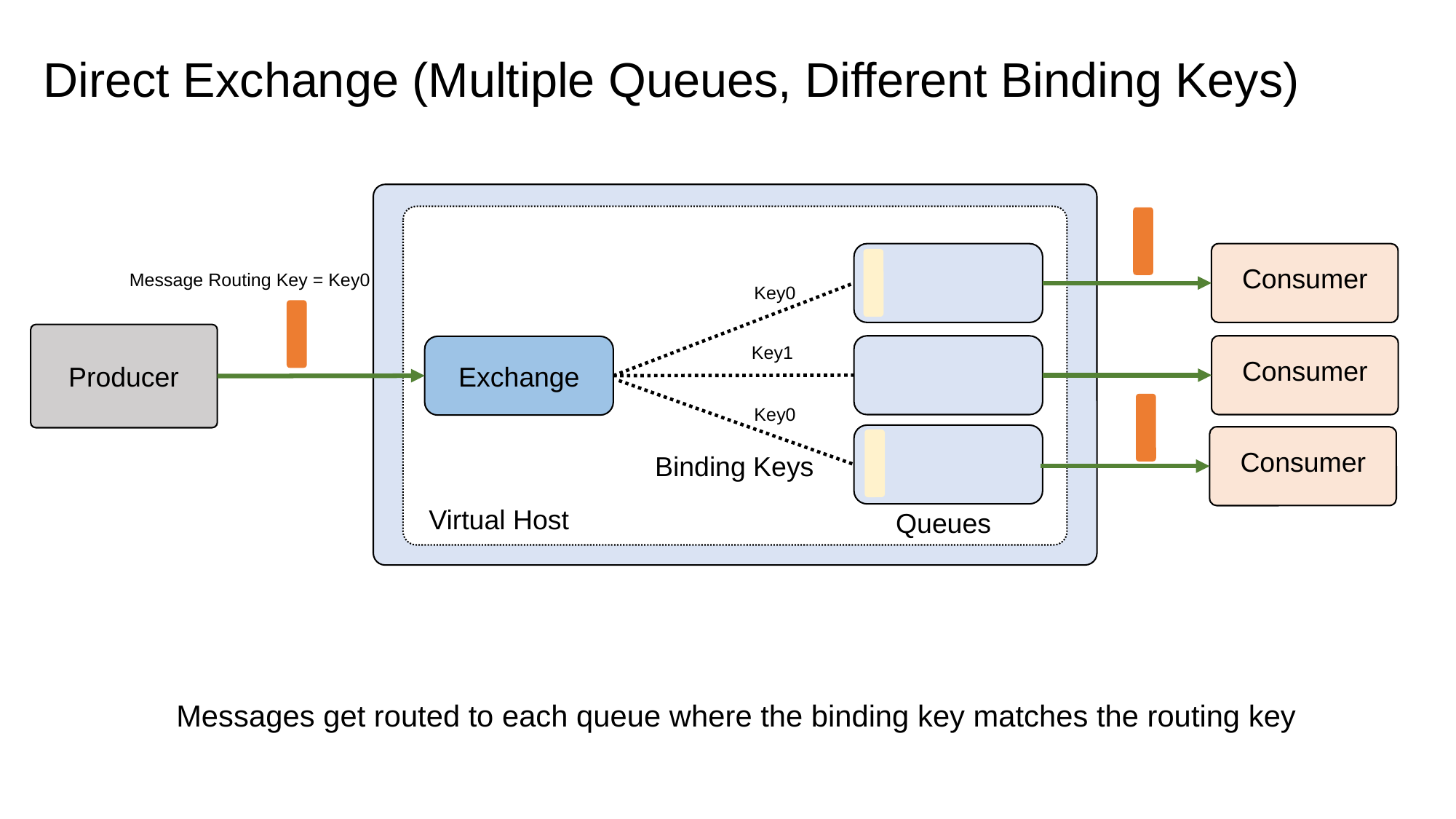

Direct Exchange (Multiple Queues, Different Binding Keys)

Consumer

Message Routing Key = Key0
Key0

Producer

Consumer
Key1
Exchange

Key0

Consumer
Binding Keys
Virtual Host
Queues
Messages get routed to each queue where the binding key matches the routing key